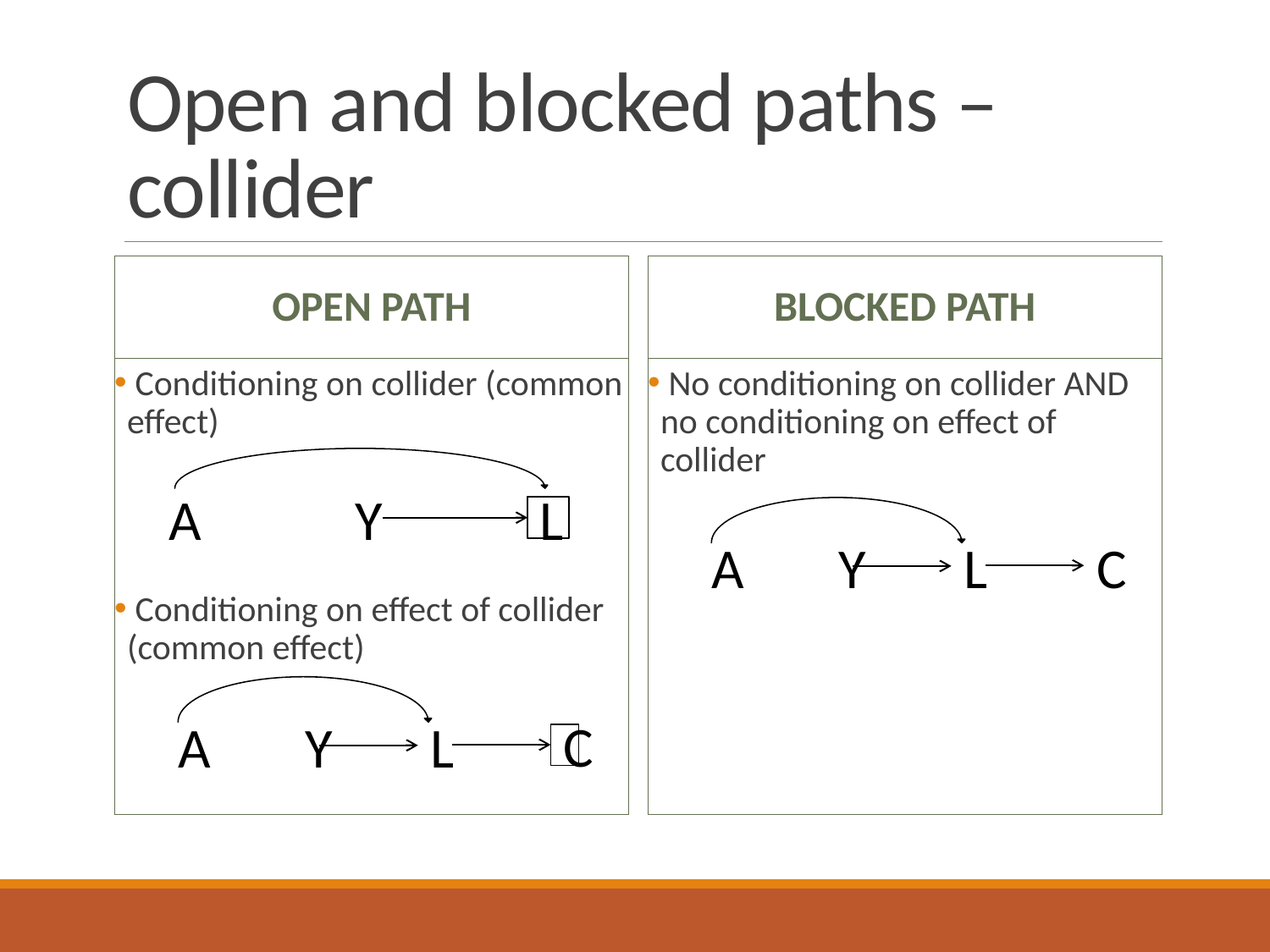

# Open and blocked paths – collider
Open path
Blocked path
 Conditioning on collider (common effect)

 Conditioning on effect of collider (common effect)
 No conditioning on collider AND no conditioning on effect of collider

A
Y
L

A
Y
L
C

A
Y
L
C